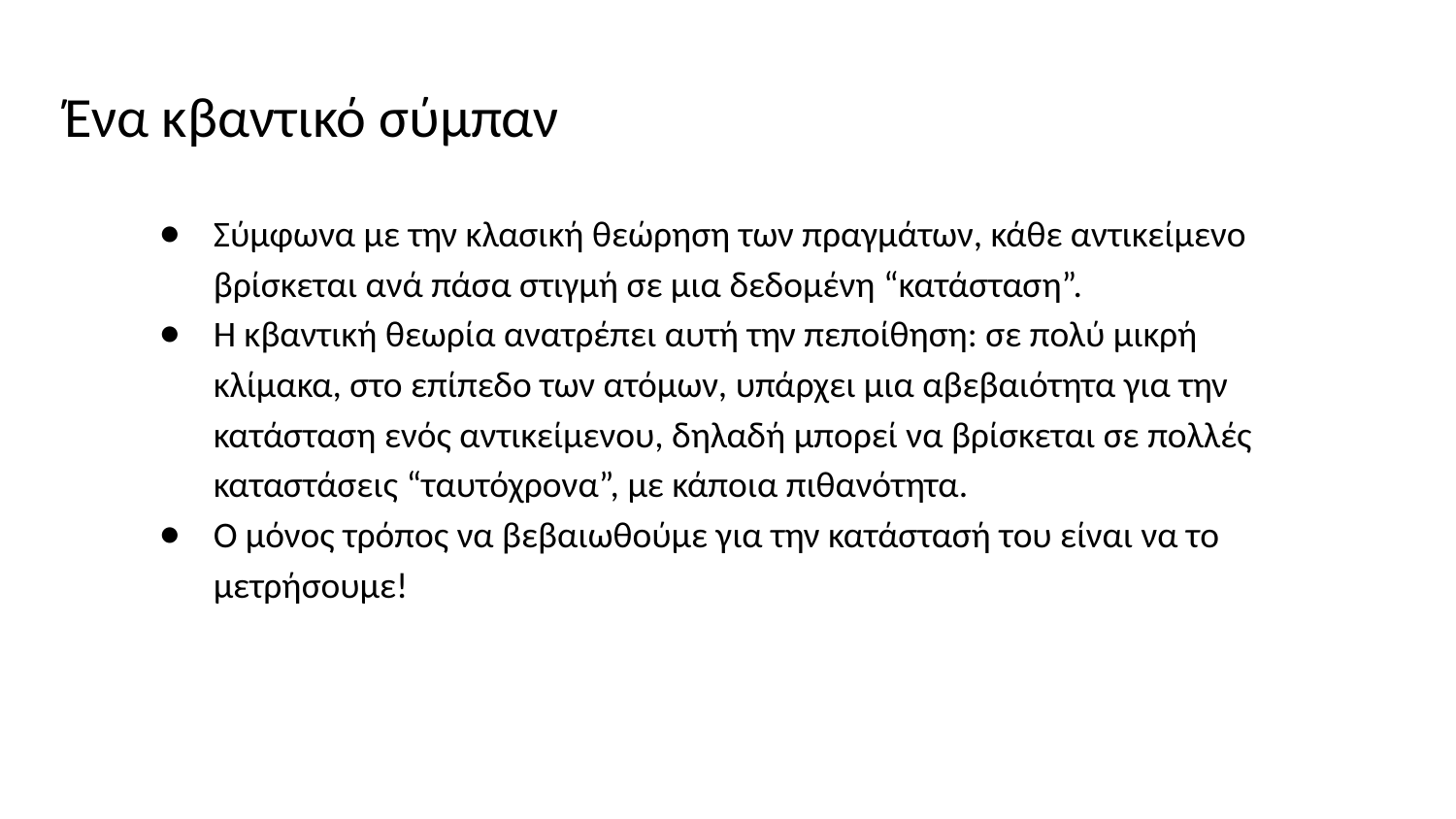

# Ένα κβαντικό σύμπαν
Σύμφωνα με την κλασική θεώρηση των πραγμάτων, κάθε αντικείμενο βρίσκεται ανά πάσα στιγμή σε μια δεδομένη “κατάσταση”.
Η κβαντική θεωρία ανατρέπει αυτή την πεποίθηση: σε πολύ μικρή κλίμακα, στο επίπεδο των ατόμων, υπάρχει μια αβεβαιότητα για την κατάσταση ενός αντικείμενου, δηλαδή μπορεί να βρίσκεται σε πολλές καταστάσεις “ταυτόχρονα”, με κάποια πιθανότητα.
Ο μόνος τρόπος να βεβαιωθούμε για την κατάστασή του είναι να το μετρήσουμε!